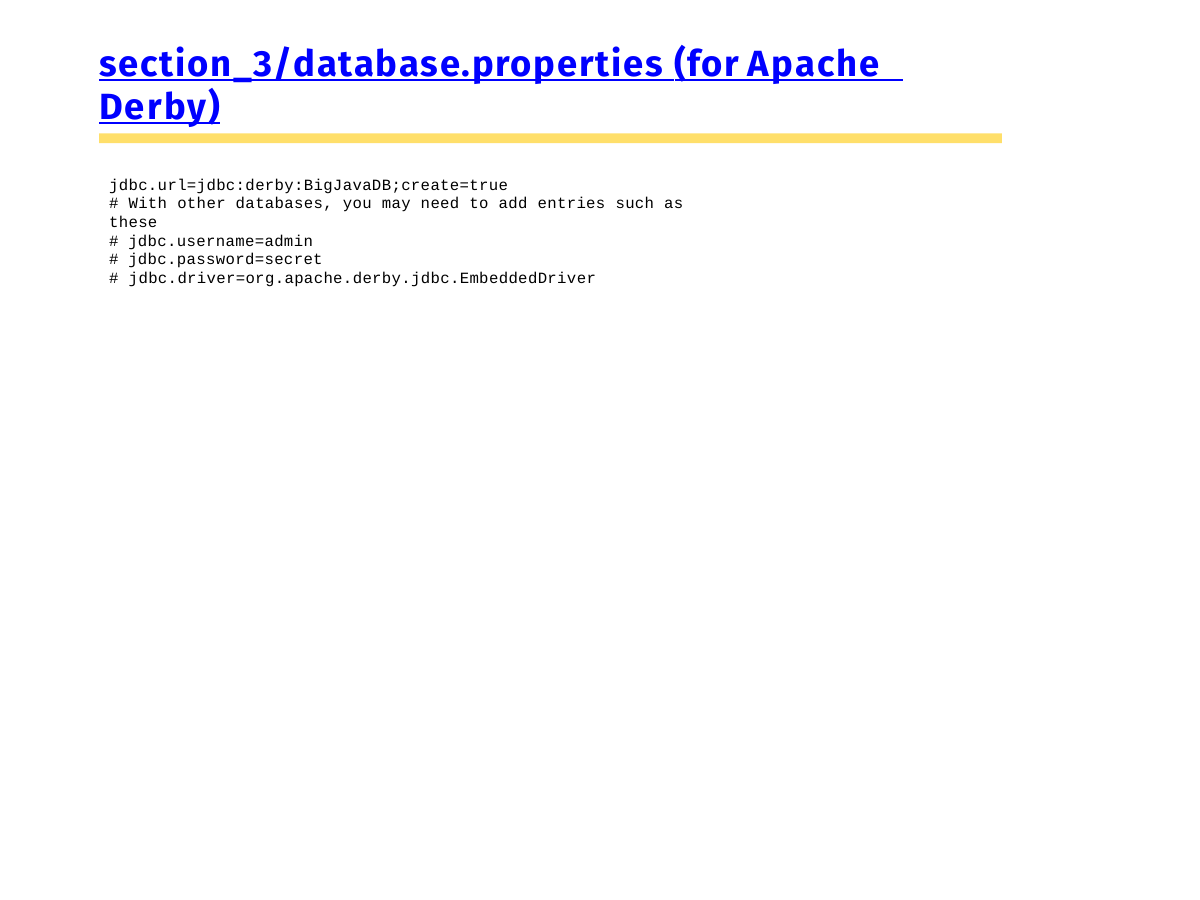

# section_3/database.properties (for Apache  Derby)

jdbc.url=jdbc:derby:BigJavaDB;create=true
# With other databases, you may need to add entries such as these
# jdbc.username=admin
# jdbc.password=secret
# jdbc.driver=org.apache.derby.jdbc.EmbeddedDriver